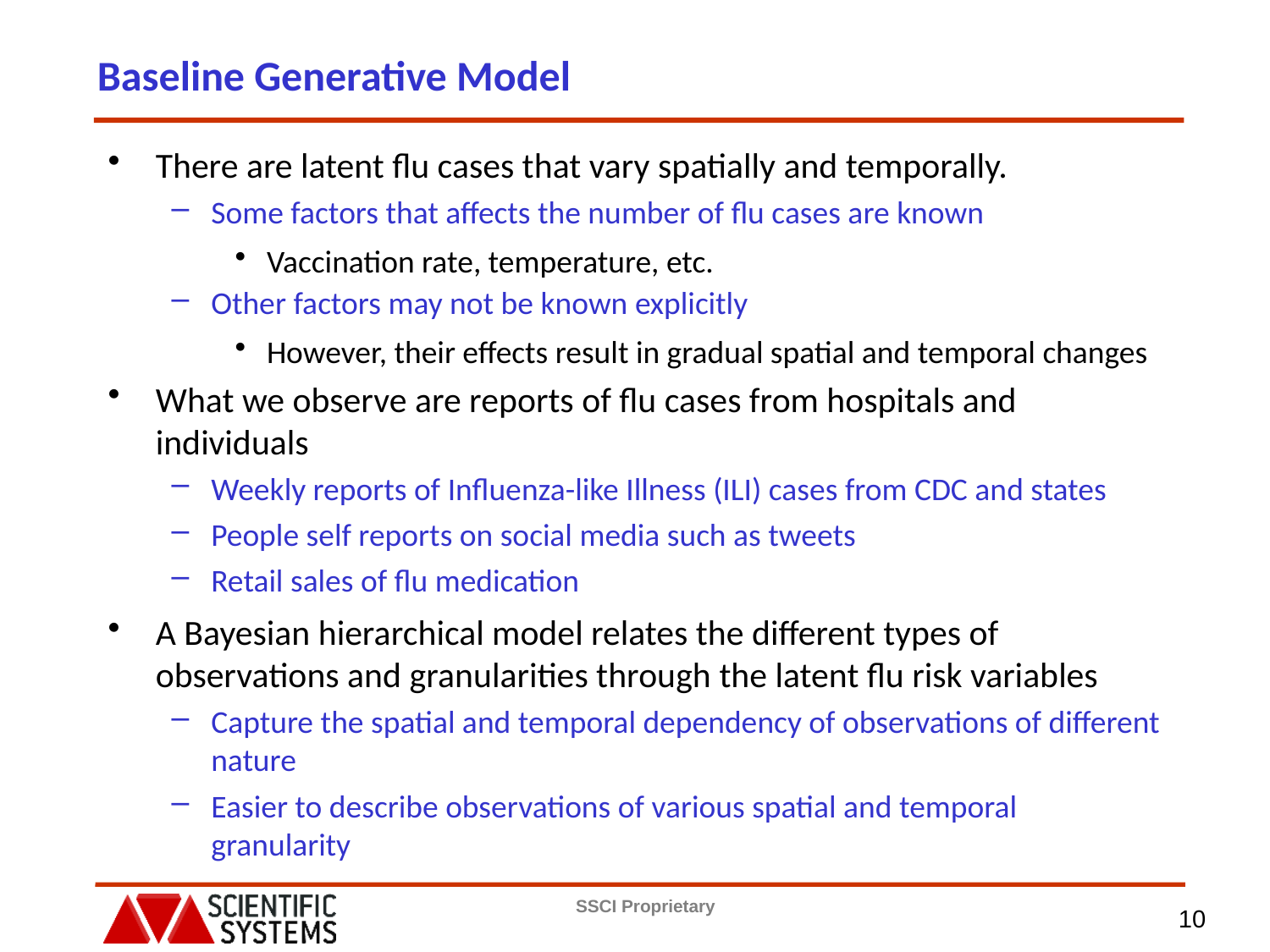

# Baseline Generative Model
There are latent flu cases that vary spatially and temporally.
Some factors that affects the number of flu cases are known
Vaccination rate, temperature, etc.
Other factors may not be known explicitly
However, their effects result in gradual spatial and temporal changes
What we observe are reports of flu cases from hospitals and individuals
Weekly reports of Influenza-like Illness (ILI) cases from CDC and states
People self reports on social media such as tweets
Retail sales of flu medication
A Bayesian hierarchical model relates the different types of observations and granularities through the latent flu risk variables
Capture the spatial and temporal dependency of observations of different nature
Easier to describe observations of various spatial and temporal granularity

10